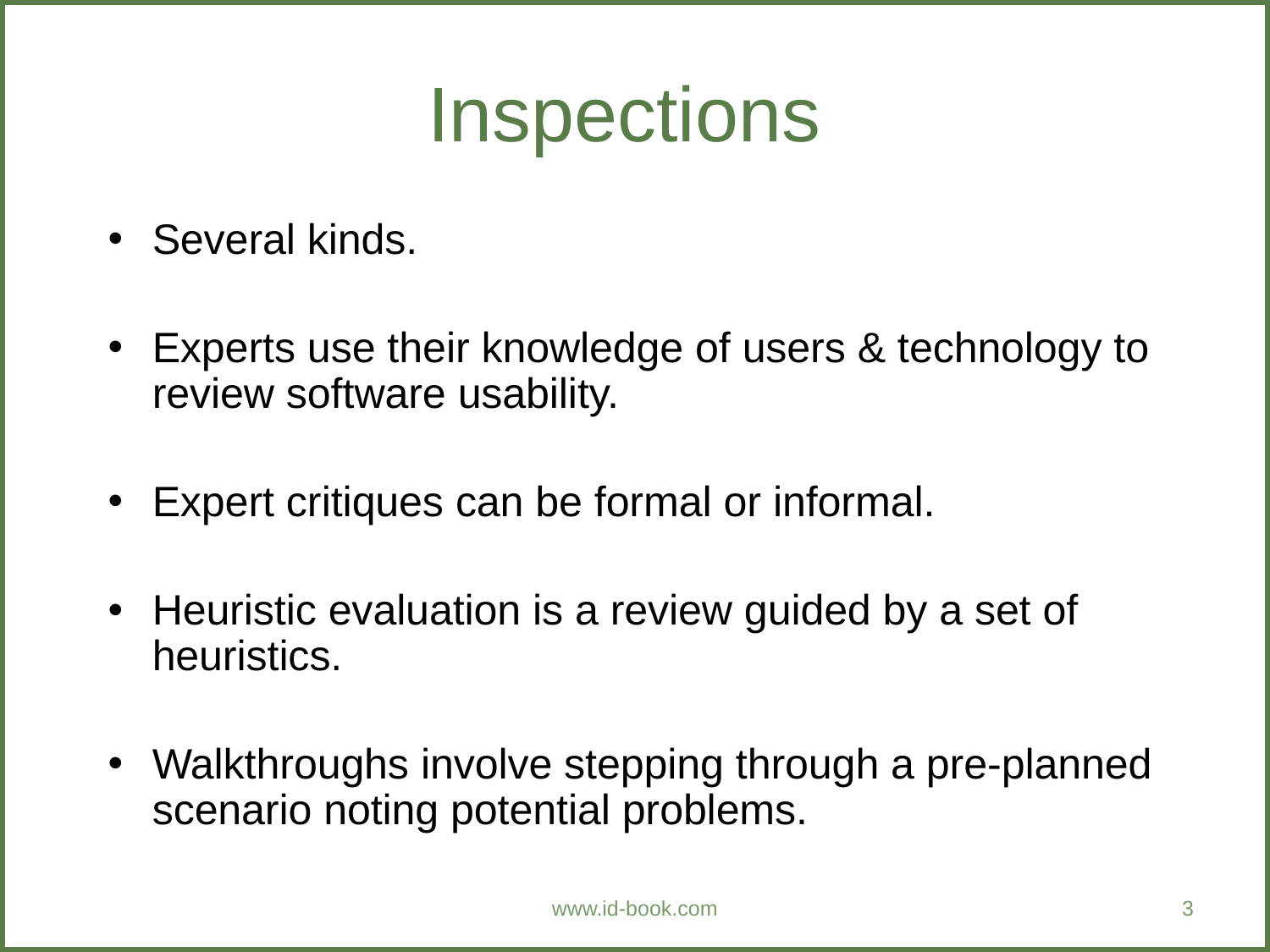

Inspections
Several kinds.

Experts use their knowledge of users & technology to review software usability.

Expert critiques can be formal or informal.

Heuristic evaluation is a review guided by a set of heuristics.

Walkthroughs involve stepping through a pre-planned scenario noting potential problems.
www.id-book.com
3